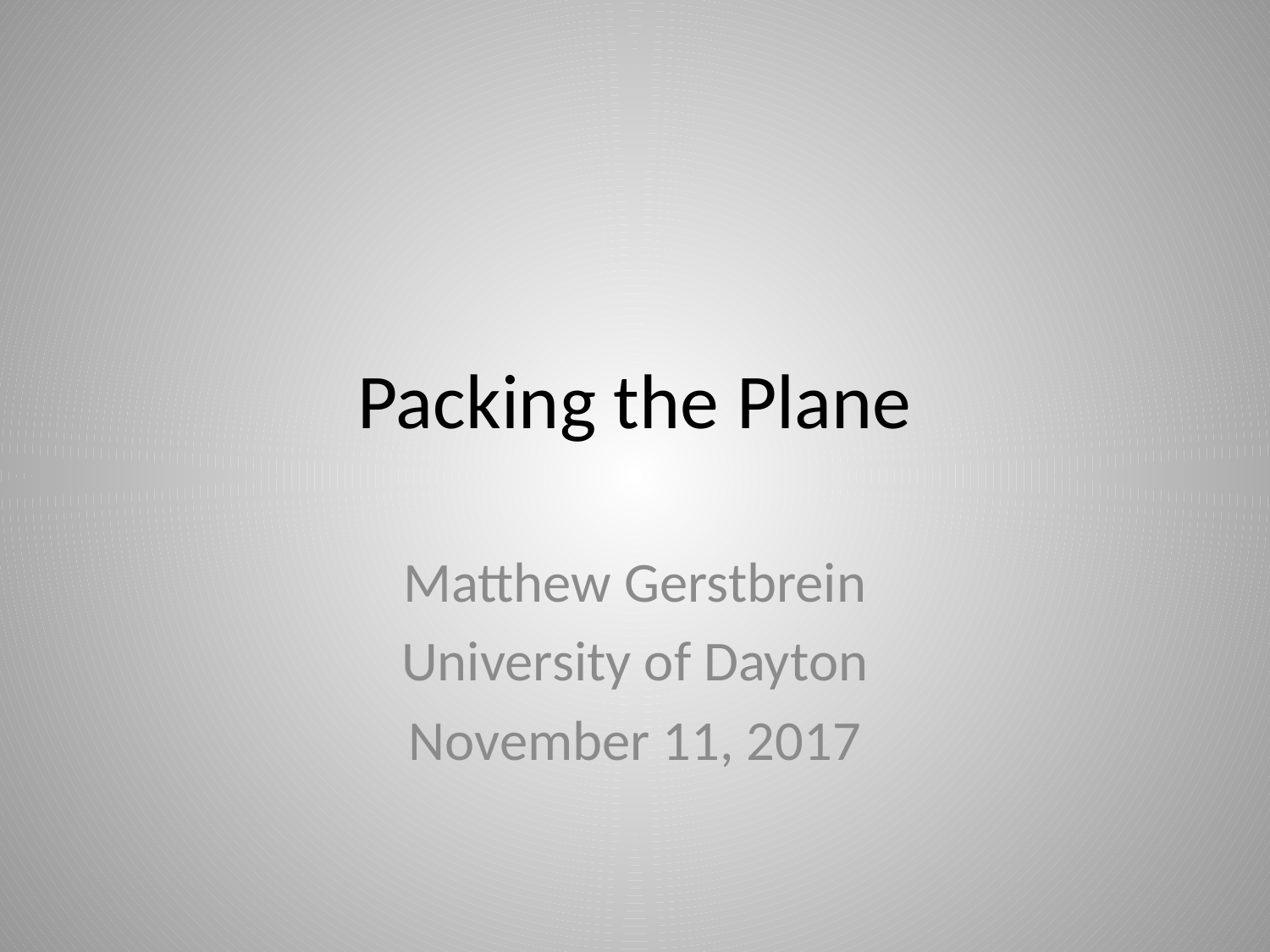

# Packing the Plane
Matthew Gerstbrein
University of Dayton
November 11, 2017